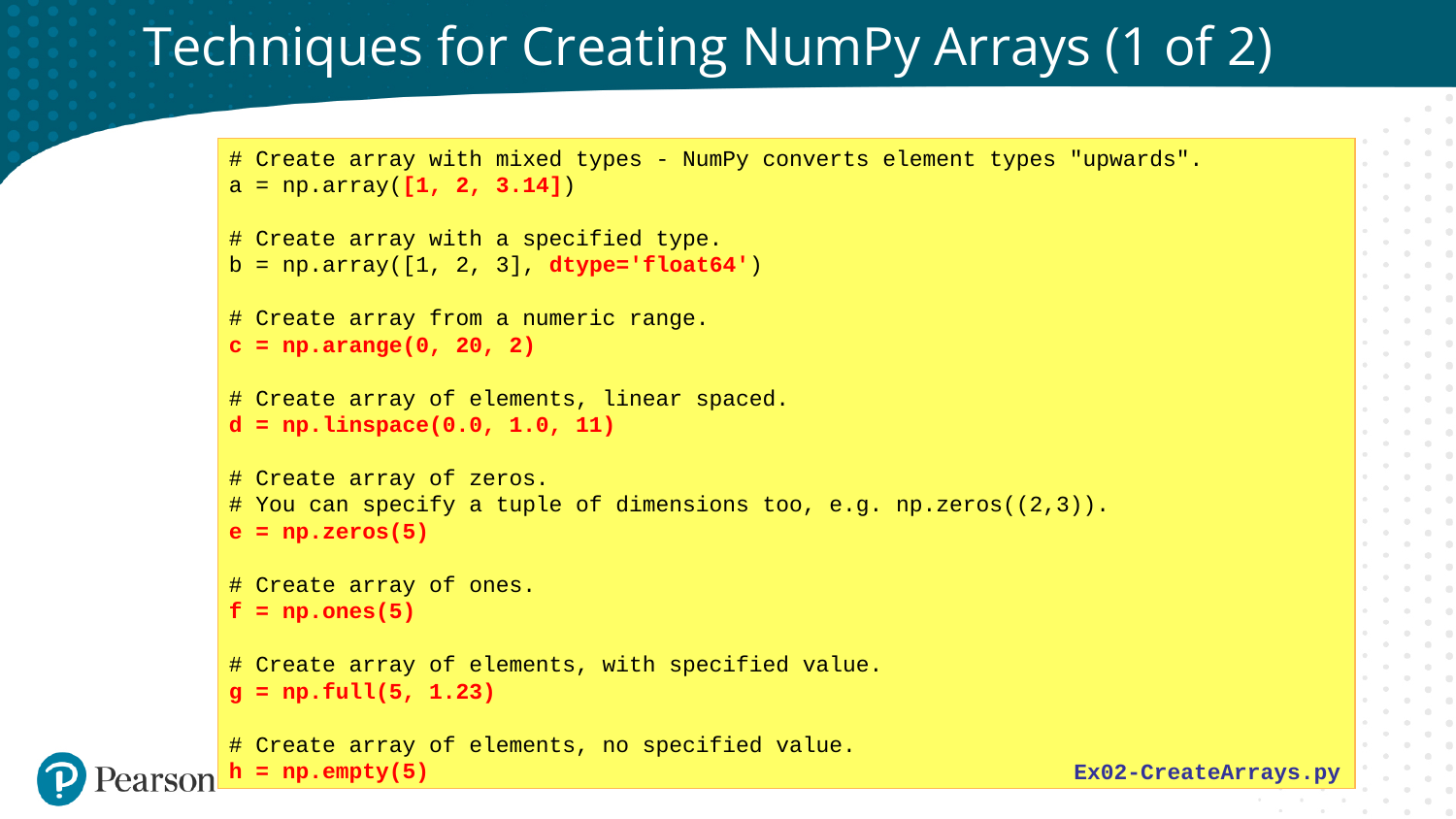

# Techniques for Creating NumPy Arrays (1 of 2)
# Create array with mixed types - NumPy converts element types "upwards".
a = np.array([1, 2, 3.14])

# Create array with a specified type.
b = np.array([1, 2, 3], dtype='float64')

# Create array from a numeric range.
c = np.arange(0, 20, 2)

# Create array of elements, linear spaced.
d = np.linspace(0.0, 1.0, 11)

# Create array of zeros.
# You can specify a tuple of dimensions too, e.g. np.zeros((2,3)).
e = np.zeros(5)

# Create array of ones.
f = np.ones(5)

# Create array of elements, with specified value.
g = np.full(5, 1.23)

# Create array of elements, no specified value.
h = np.empty(5)
Ex02-CreateArrays.py